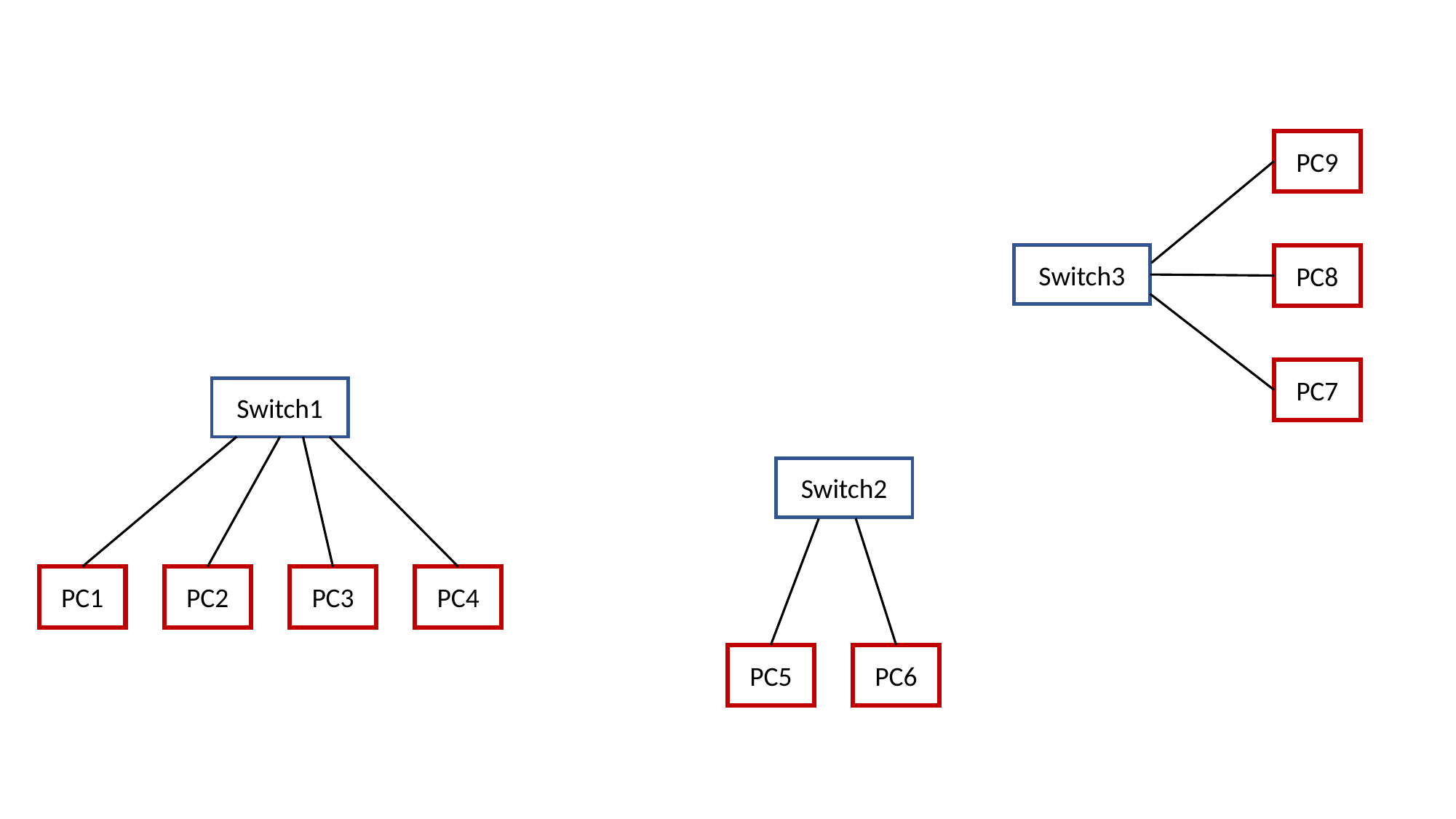

PC9
Switch3
PC8
PC7
Switch1
Switch2
PC1
PC2
PC3
PC4
PC5
PC6